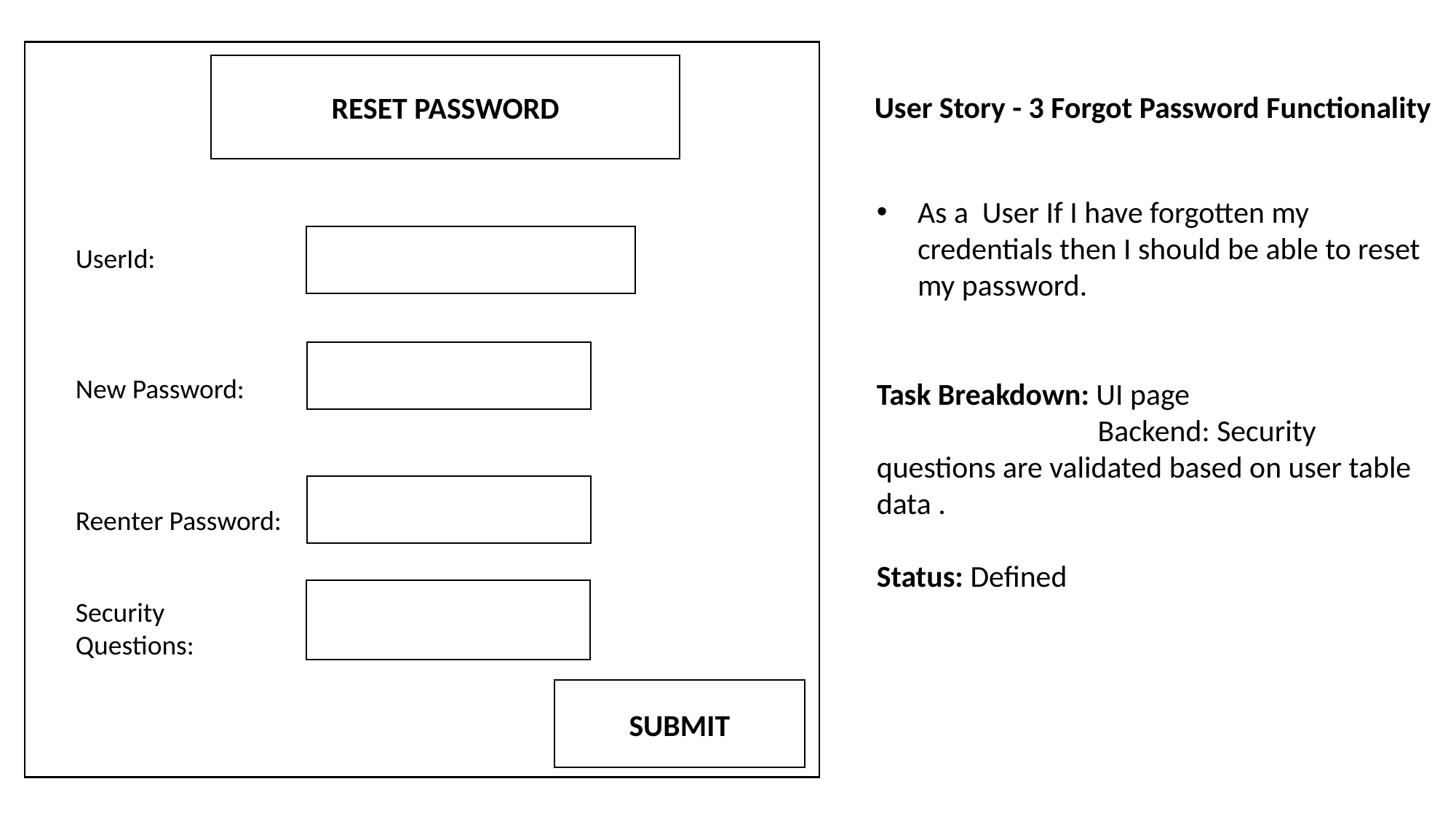

RESET PASSWORD
User Story - 3 Forgot Password Functionality

As a  User If I have forgotten my credentials then I should be able to reset my password.

Task Breakdown: UI page
                                Backend: Security questions are validated based on user table data .

Status: Defined

UserId:

New Password:

Reenter Password:

Security Questions:
SUBMIT